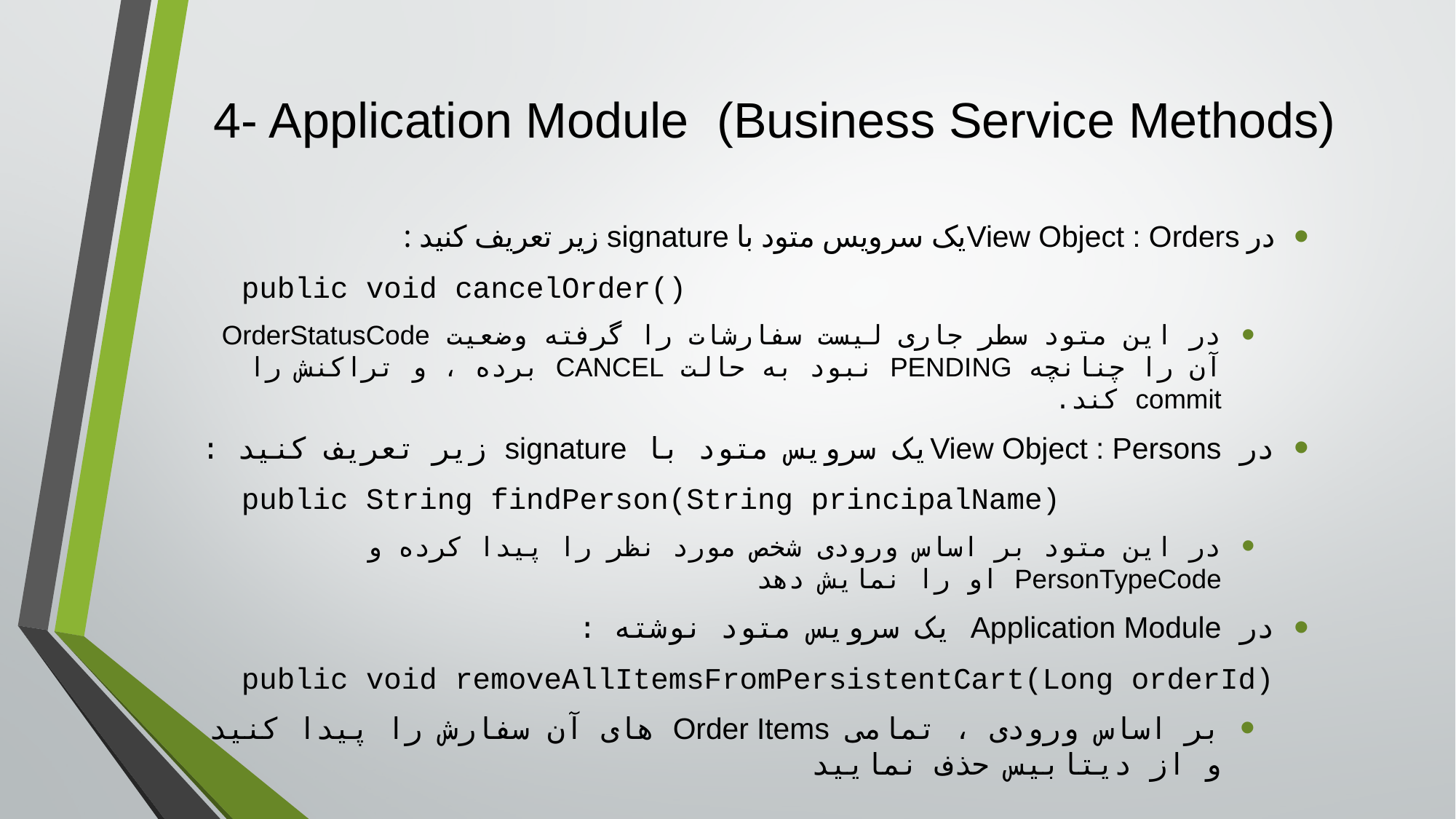

# 4- Application Module  (Business Service Methods)
در View Object : Ordersیک سرویس متود با signature زیر تعریف کنید :
public void cancelOrder()
در این متود سطر جاری لیست سفارشات را گرفته وضعیت OrderStatusCode آن را چنانچه PENDING نبود به حالت CANCEL برده ، و تراکنش را commit کند.
در View Object : Personsیک سرویس متود با signature زیر تعریف کنید :
public String findPerson(String principalName)
در این متود بر اساس ورودی شخص مورد نظر را پیدا کرده و PersonTypeCode او را نمایش دهد
در Application Module یک سرویس متود نوشته :
public void removeAllItemsFromPersistentCart(Long orderId)
بر اساس ورودی ، تمامی Order Items های آن سفارش را پیدا کنید و از دیتابیس حذف نمایید